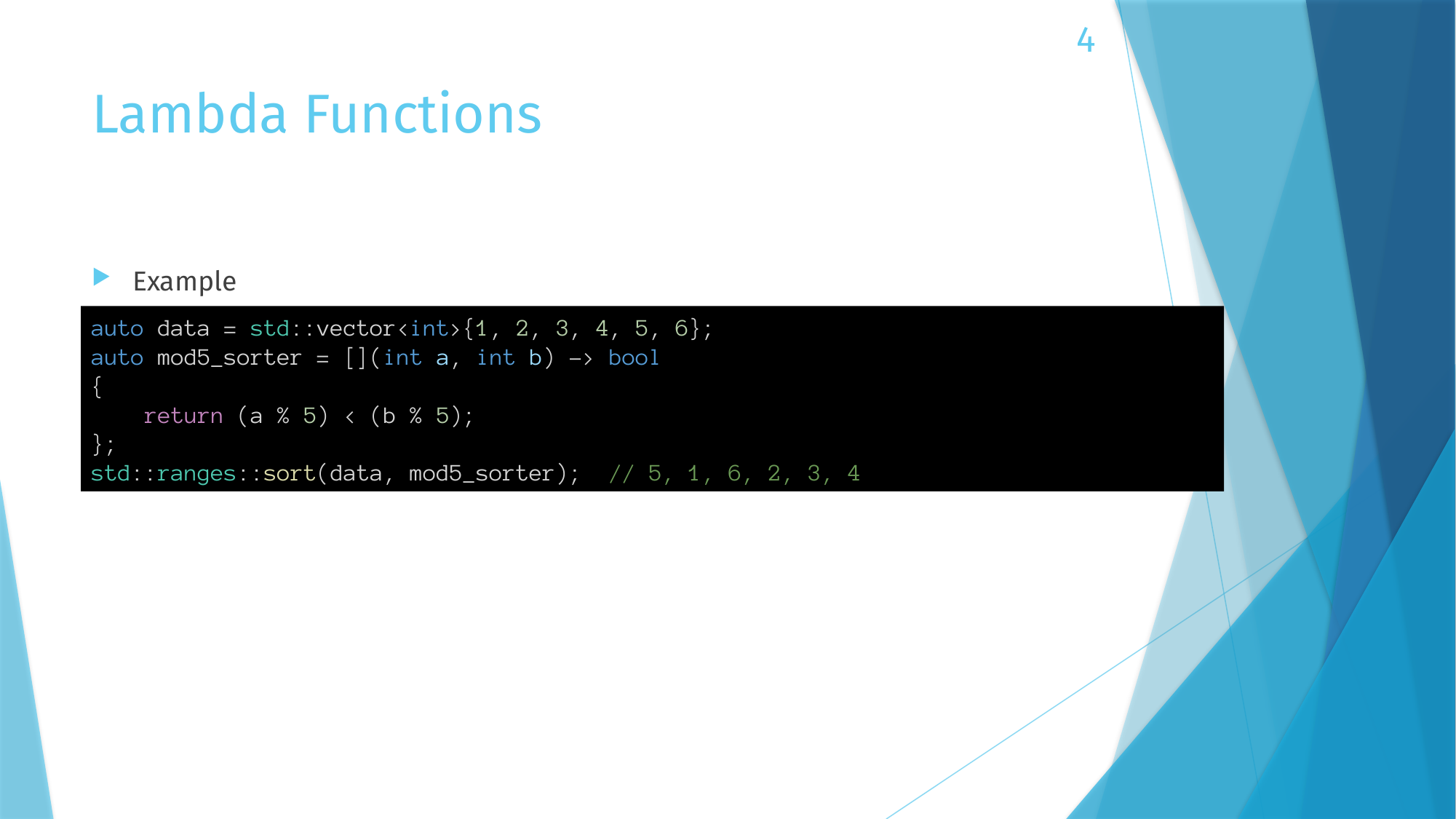

# Lambda Functions
Example
auto data = std::vector<int>{1, 2, 3, 4, 5, 6};
auto mod5_sorter = [](int a, int b) -> bool
{
    return (a % 5) < (b % 5);
};
std::ranges::sort(data, mod5_sorter);  // 5, 1, 6, 2, 3, 4